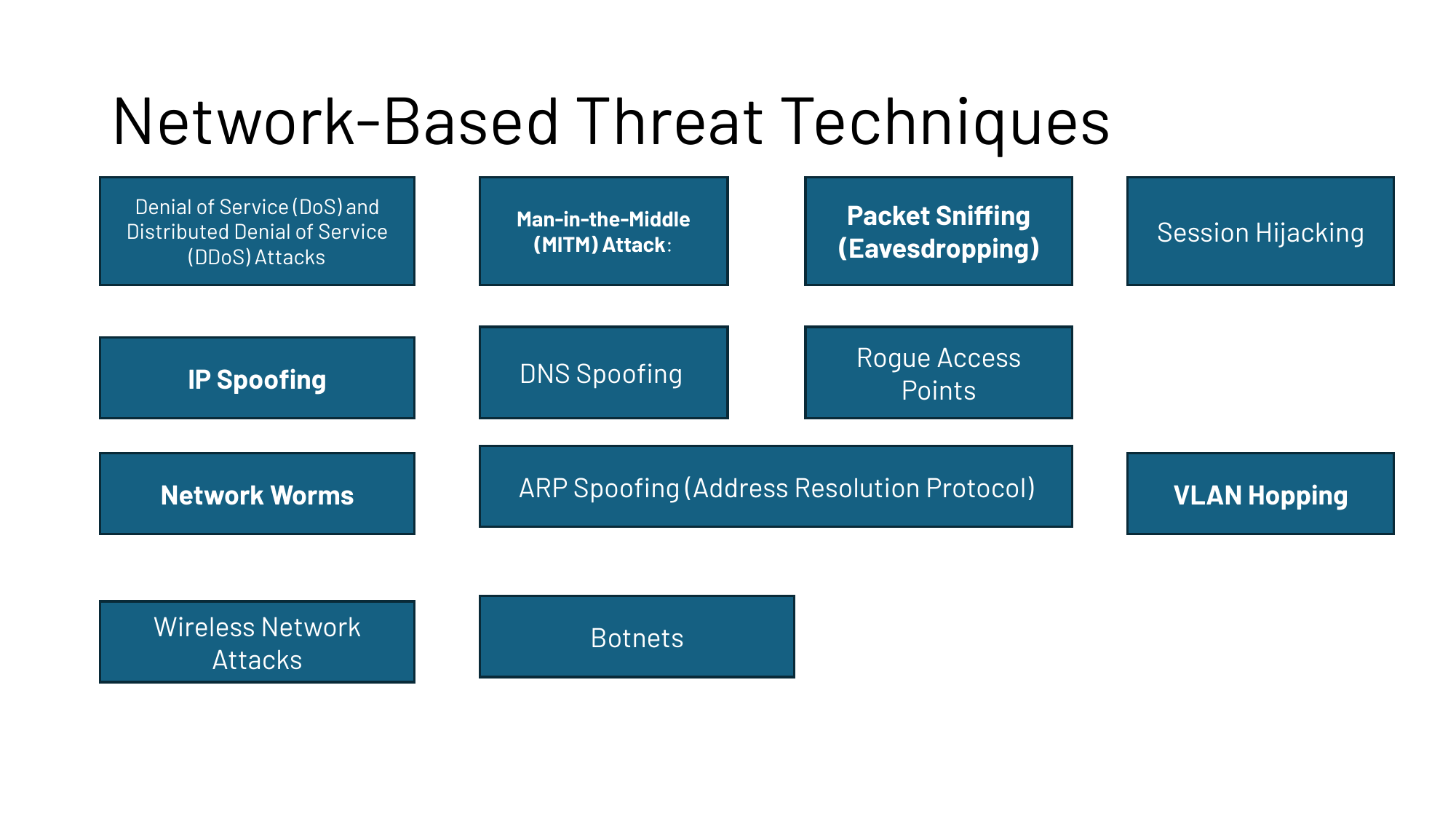

# Network-Based Threat Techniques
Denial of Service (DoS) and Distributed Denial of Service (DDoS) Attacks
Man-in-the-Middle (MITM) Attack:
Packet Sniffing (Eavesdropping)
Session Hijacking
DNS Spoofing
Rogue Access Points
IP Spoofing
ARP Spoofing (Address Resolution Protocol)
Network Worms
VLAN Hopping
Botnets
Wireless Network Attacks